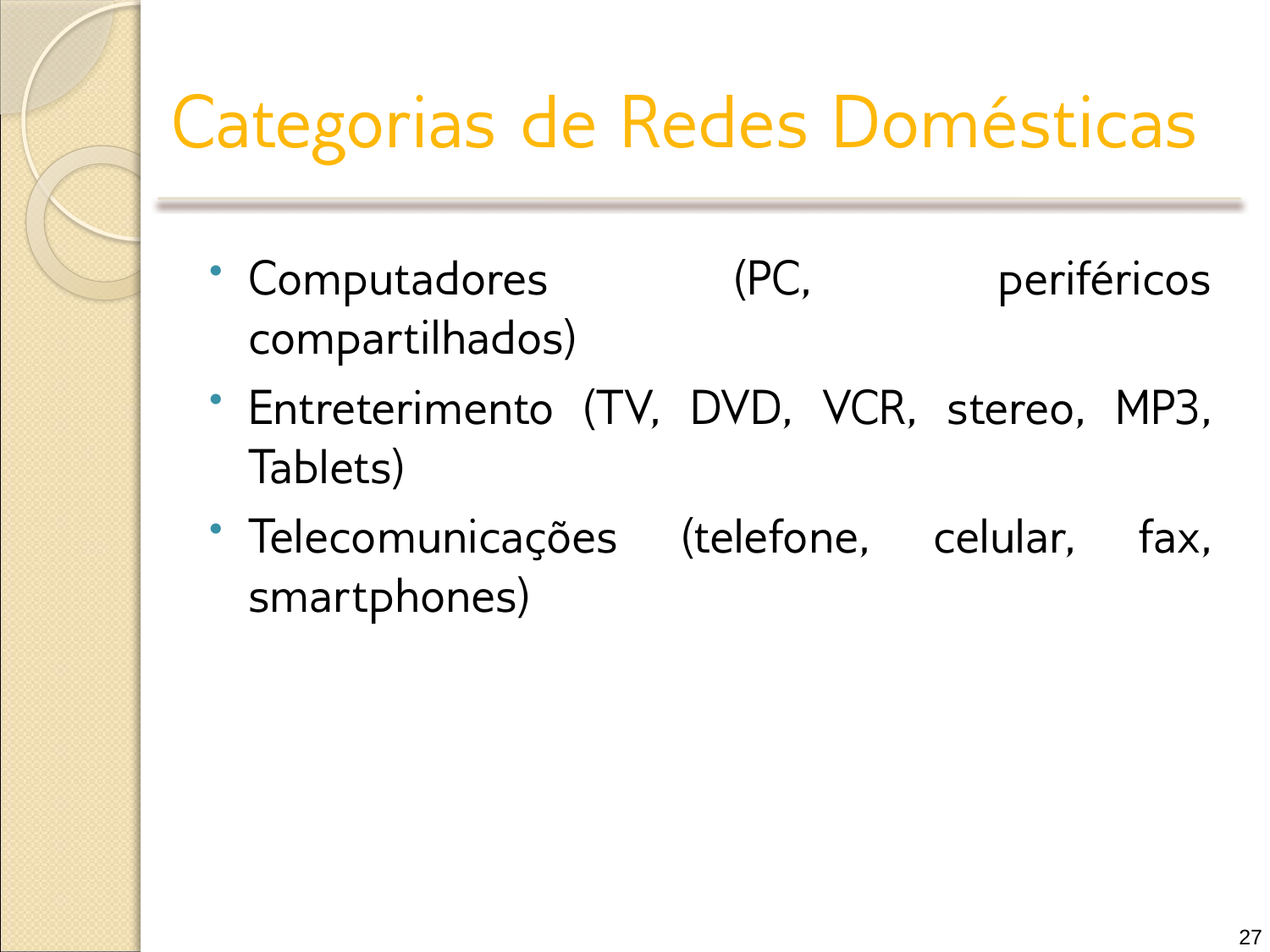

# Categorias de Redes Domésticas
Computadores (PC, periféricos compartilhados)
Entreterimento (TV, DVD, VCR, stereo, MP3, Tablets)
Telecomunicações (telefone, celular, fax, smartphones)